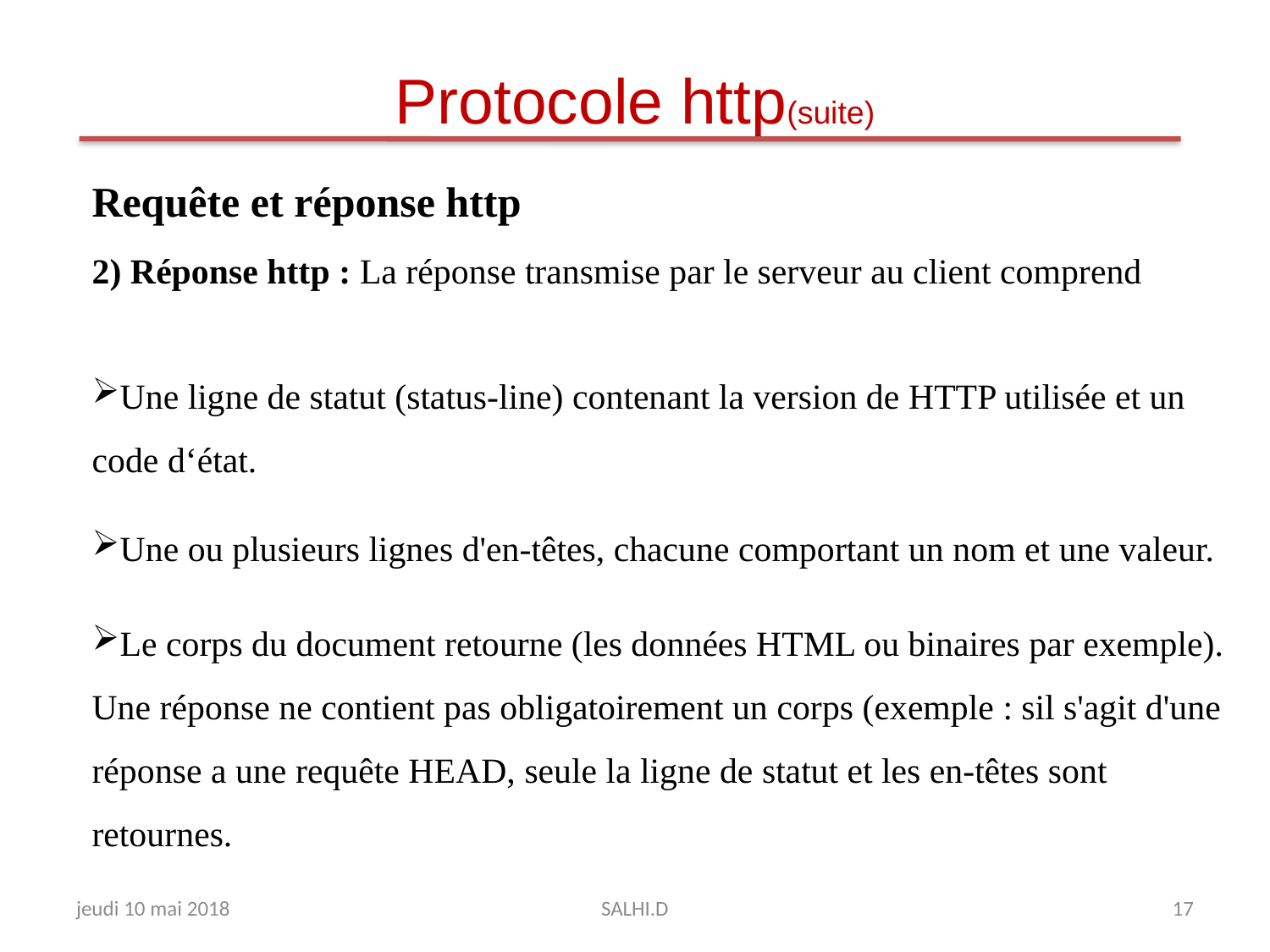

# Protocole http(suite)
Requête et réponse http

2) Réponse http : La réponse transmise par le serveur au client comprend

Une ligne de statut (status-line) contenant la version de HTTP utilisée et un code d‘état.

Une ou plusieurs lignes d'en-têtes, chacune comportant un nom et une valeur.

Le corps du document retourne (les données HTML ou binaires par exemple). Une réponse ne contient pas obligatoirement un corps (exemple : sil s'agit d'une réponse a une requête HEAD, seule la ligne de statut et les en-têtes sont retournes.
jeudi 10 mai 2018
SALHI.D
17